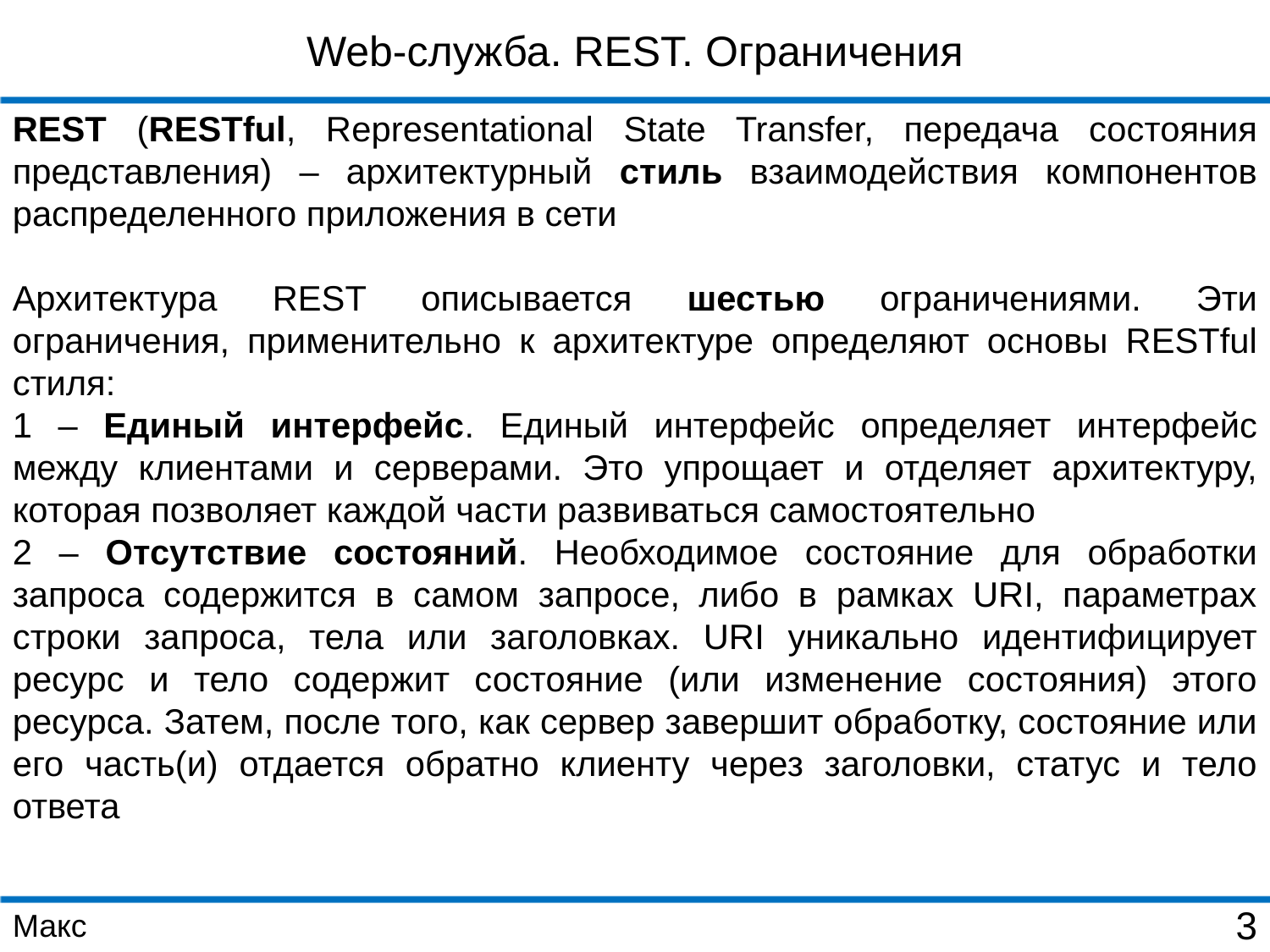

Web-служба. REST. Ограничения
REST (RESTful, Representational State Transfer, передача состояния представления) – архитектурный стиль взаимодействия компонентов распределенного приложения в сети

Архитектура REST описывается шестью ограничениями. Эти ограничения, применительно к архитектуре определяют основы RESTful стиля:
1 – Единый интерфейс. Единый интерфейс определяет интерфейс между клиентами и серверами. Это упрощает и отделяет архитектуру, которая позволяет каждой части развиваться самостоятельно
2 – Отсутствие состояний. Необходимое состояние для обработки запроса содержится в самом запросе, либо в рамках URI, параметрах строки запроса, тела или заголовках. URI уникально идентифицирует ресурс и тело содержит состояние (или изменение состояния) этого ресурса. Затем, после того, как сервер завершит обработку, состояние или его часть(и) отдается обратно клиенту через заголовки, статус и тело ответа
Макс
3